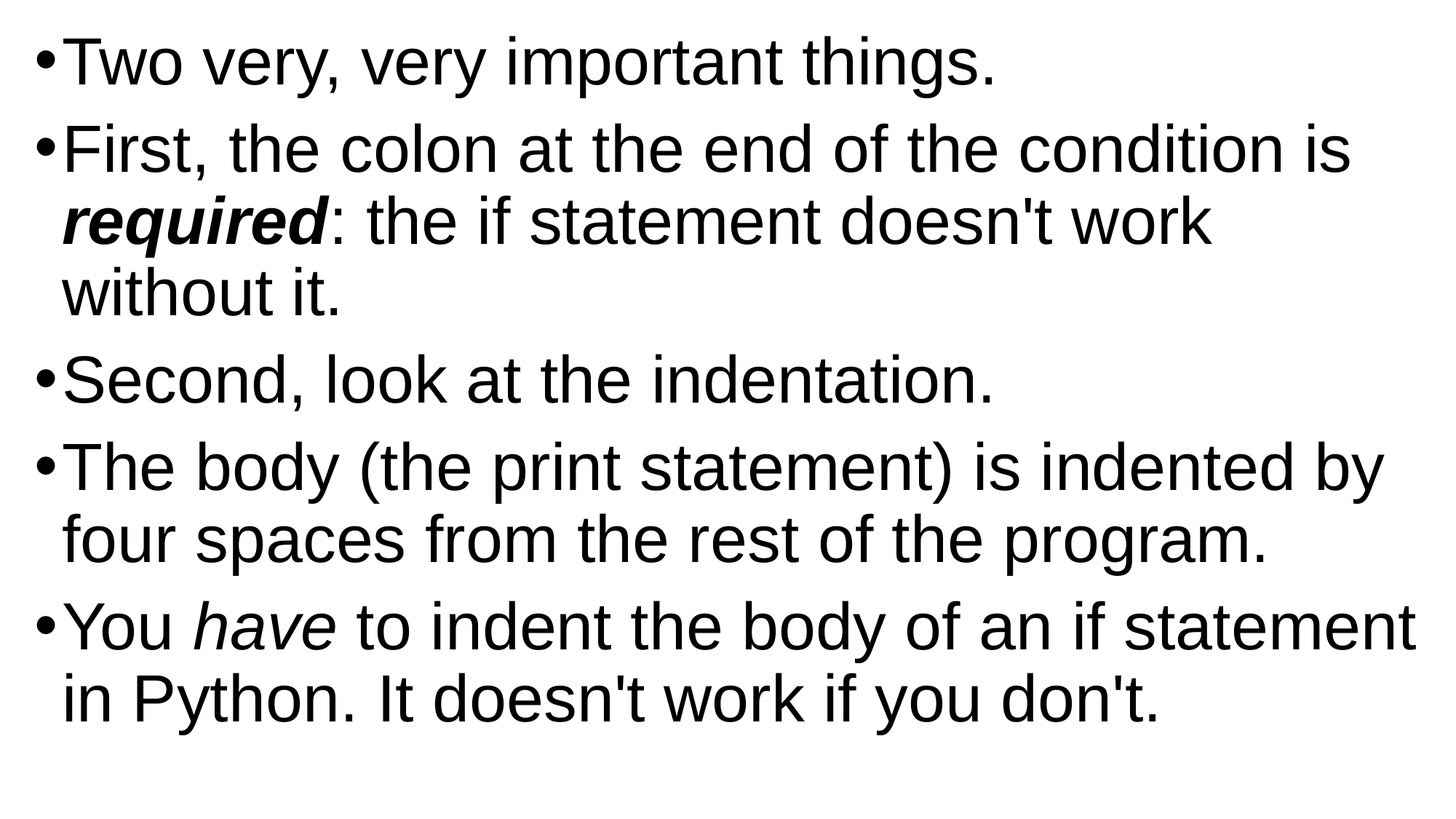

Two very, very important things.
First, the colon at the end of the condition is required: the if statement doesn't work without it.
Second, look at the indentation.
The body (the print statement) is indented by four spaces from the rest of the program.
You have to indent the body of an if statement in Python. It doesn't work if you don't.